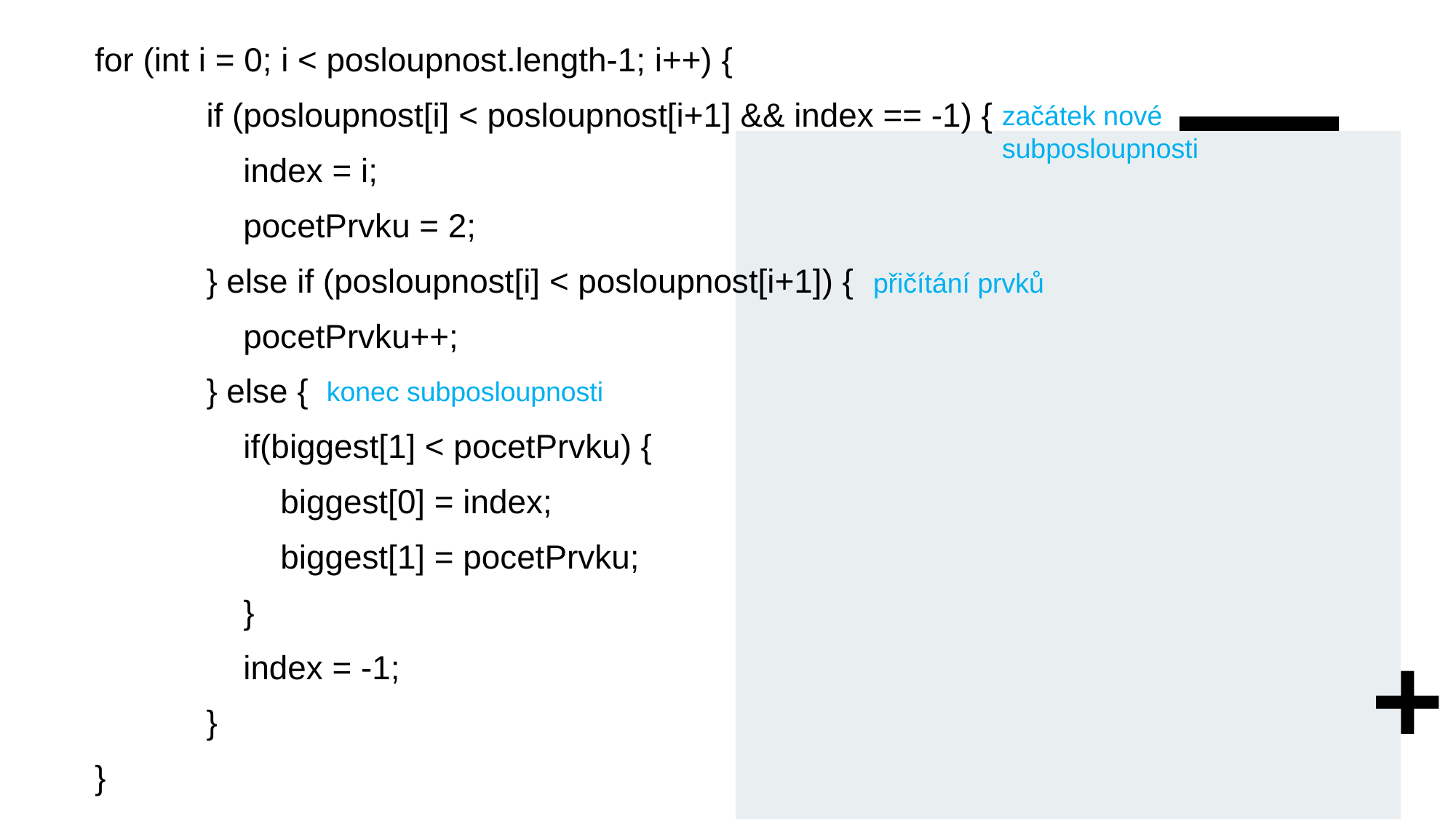

for (int i = 0; i < posloupnost.length-1; i++) {
            if (posloupnost[i] < posloupnost[i+1] && index == -1) {
                index = i;
                pocetPrvku = 2;
            } else if (posloupnost[i] < posloupnost[i+1]) {
                pocetPrvku++;
            } else {
                if(biggest[1] < pocetPrvku) {
                    biggest[0] = index;
                    biggest[1] = pocetPrvku;
                }
                index = -1;
            }
}
začátek nové subposloupnosti
přičítání prvků
konec subposloupnosti